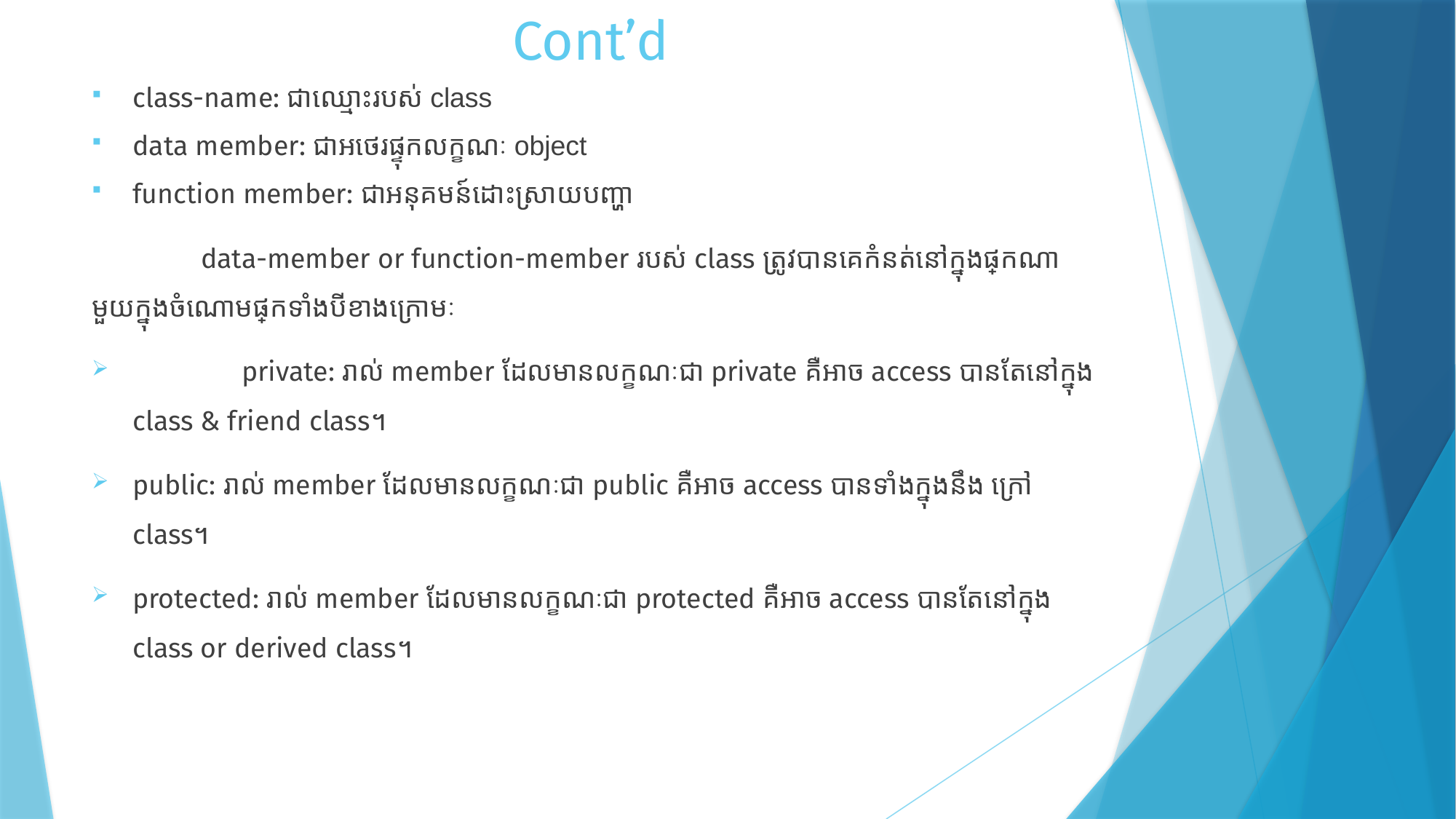

# Cont’d
class-name: ជាឈ្មោះរបស់ class
data member: ជាអថេរផ្ទុកលក្ខណៈ object
function member: ជាអនុគមន៍ដោះស្រាយបញ្ហា
	data-member or function-member របស់ class ត្រូវបានគេកំនត់នៅក្នុងផ្នែកណា មួយក្នុងចំណោមផ្នែកទាំងបីខាងក្រោមៈ
	private: រាល់ member ដែលមានលក្ខណៈជា private​ គឺអាច access បានតែនៅក្នុង class & friend class។
public: រាល់ member ដែលមានលក្ខណៈជា public​ គឺអាច access បានទាំងក្នុងនឹង ក្រៅ class។
protected: រាល់ member ដែលមានលក្ខណៈជា protected​ គឺអាច access បានតែនៅក្នុង class or derived class។